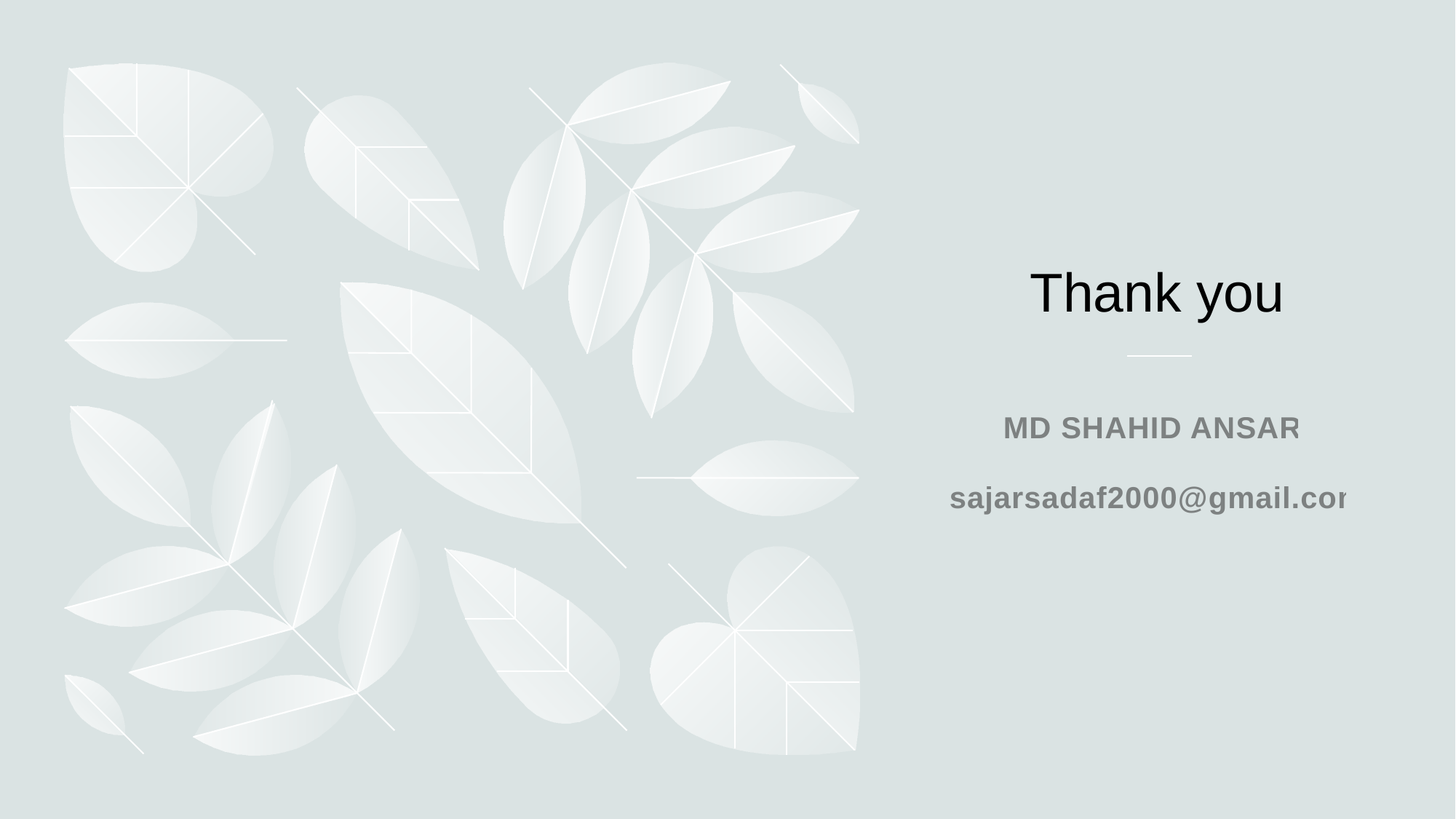

# Thank you
MD SHAHID ANSARI
sajarsadaf2000@gmail.com